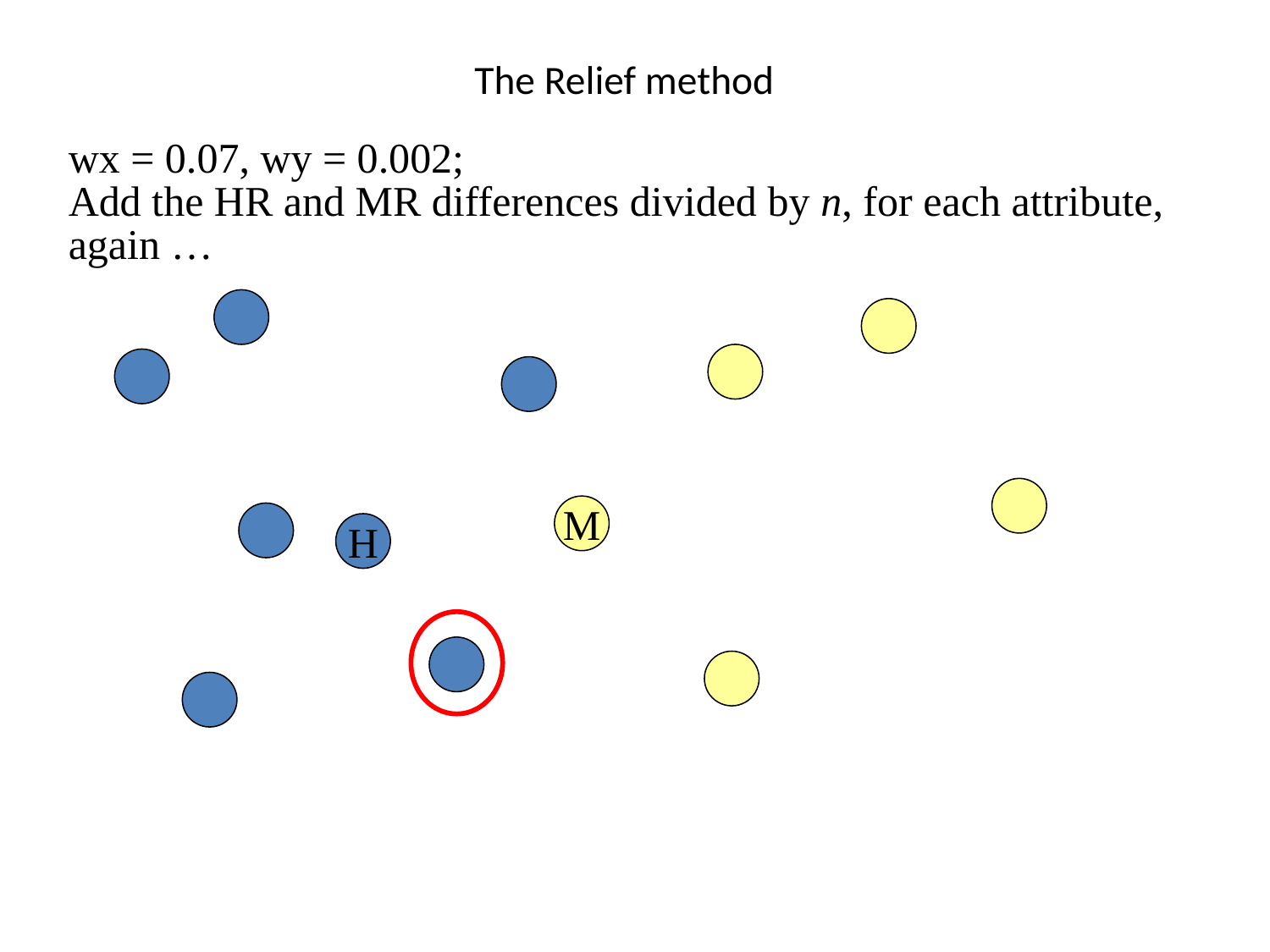

# The Relief method
wx = 0.07, wy = 0.002;
Add the HR and MR differences divided by n, for each attribute, again …

M

H